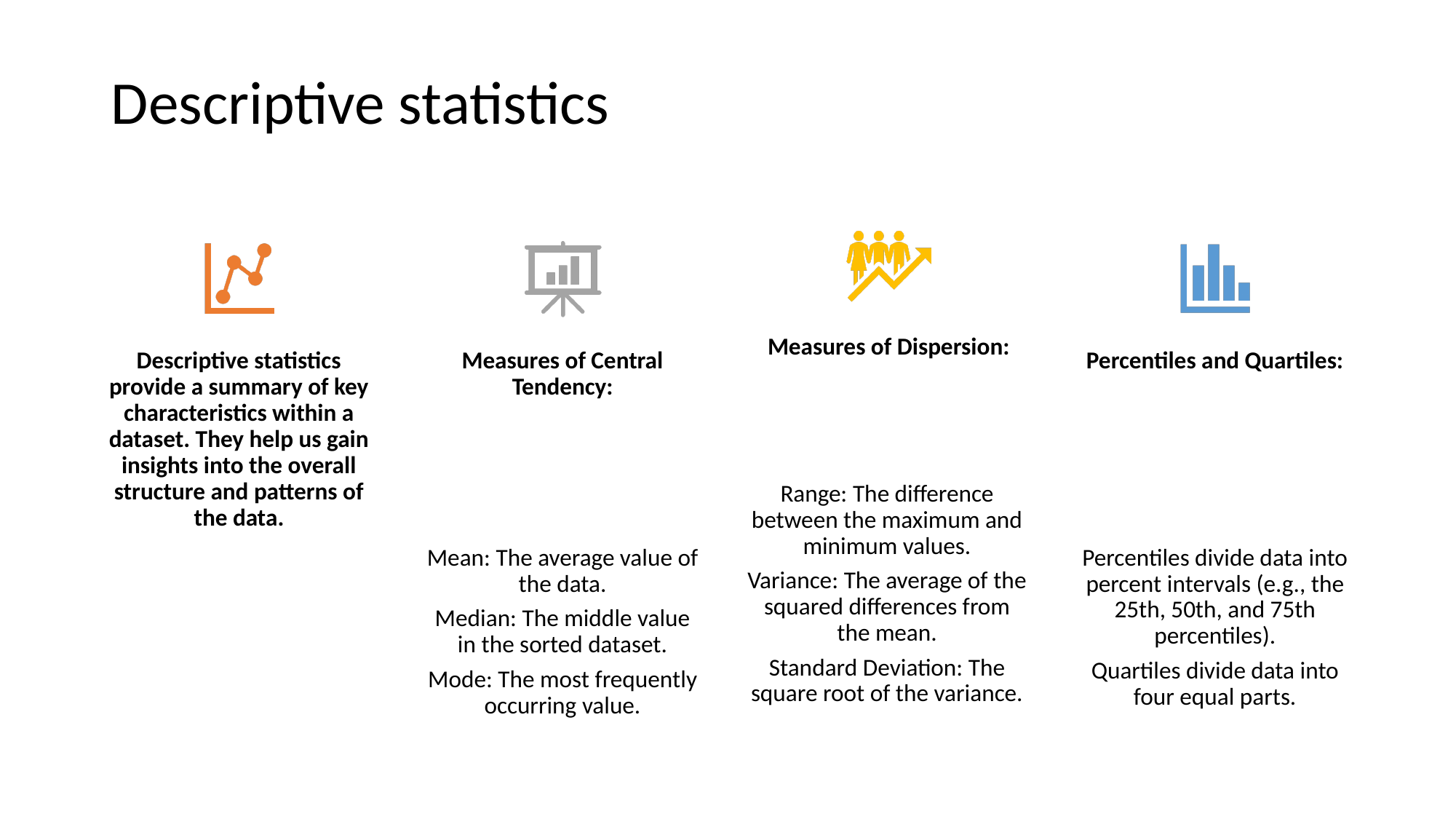

# Descriptive statistics
Descriptive statistics provide a summary of key characteristics within a dataset. They help us gain insights into the overall structure and patterns of the data.
Measures of Central Tendency:
Mean: The average value of the data.
Median: The middle value in the sorted dataset.
Mode: The most frequently occurring value.
Measures of Dispersion:
Range: The difference between the maximum and minimum values.
Variance: The average of the squared differences from the mean.
Standard Deviation: The square root of the variance.
Percentiles and Quartiles:
Percentiles divide data into percent intervals (e.g., the 25th, 50th, and 75th percentiles).
Quartiles divide data into four equal parts.